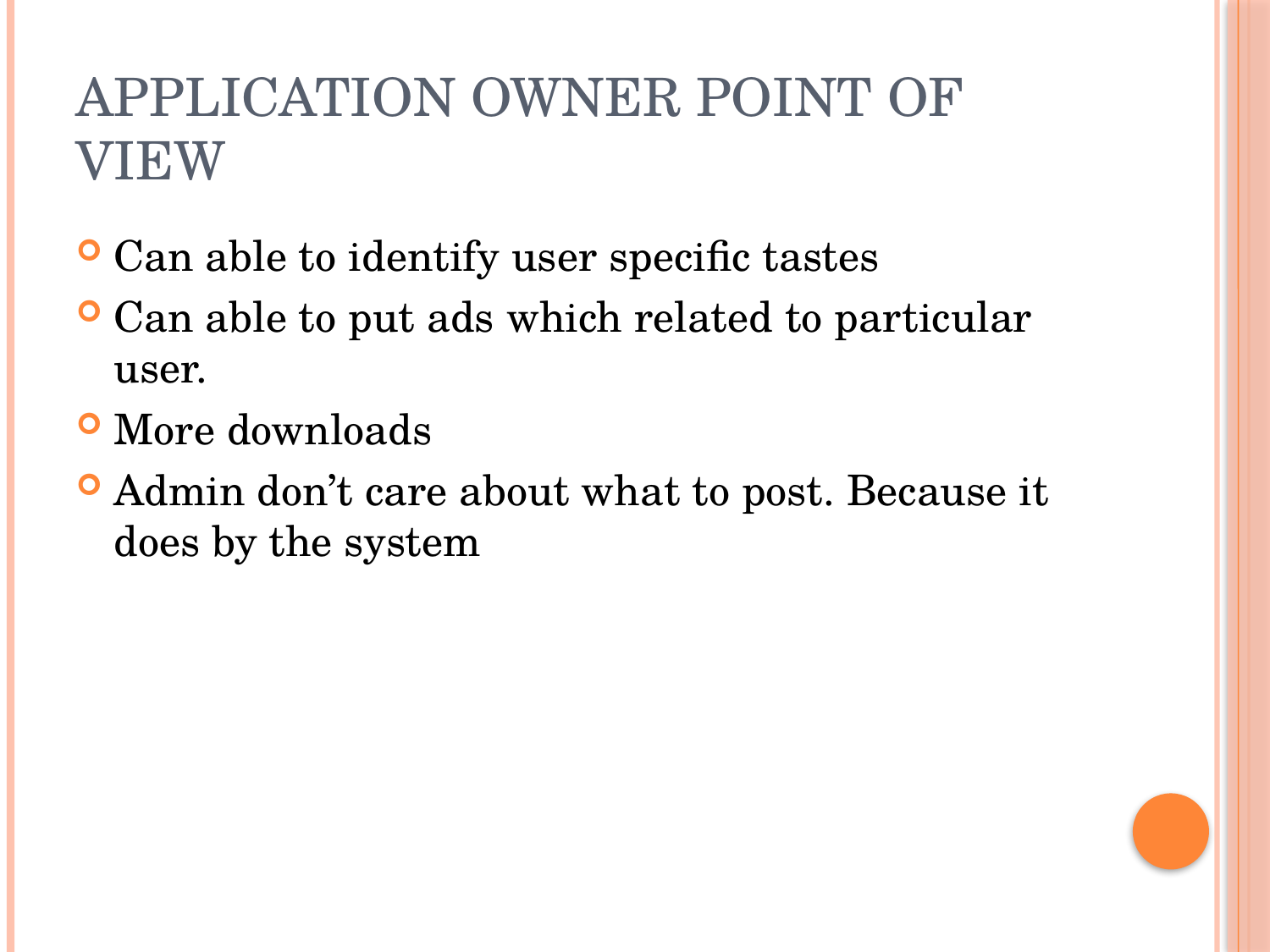

# Application Owner Point of View
Can able to identify user specific tastes
Can able to put ads which related to particular user.
More downloads
Admin don’t care about what to post. Because it does by the system